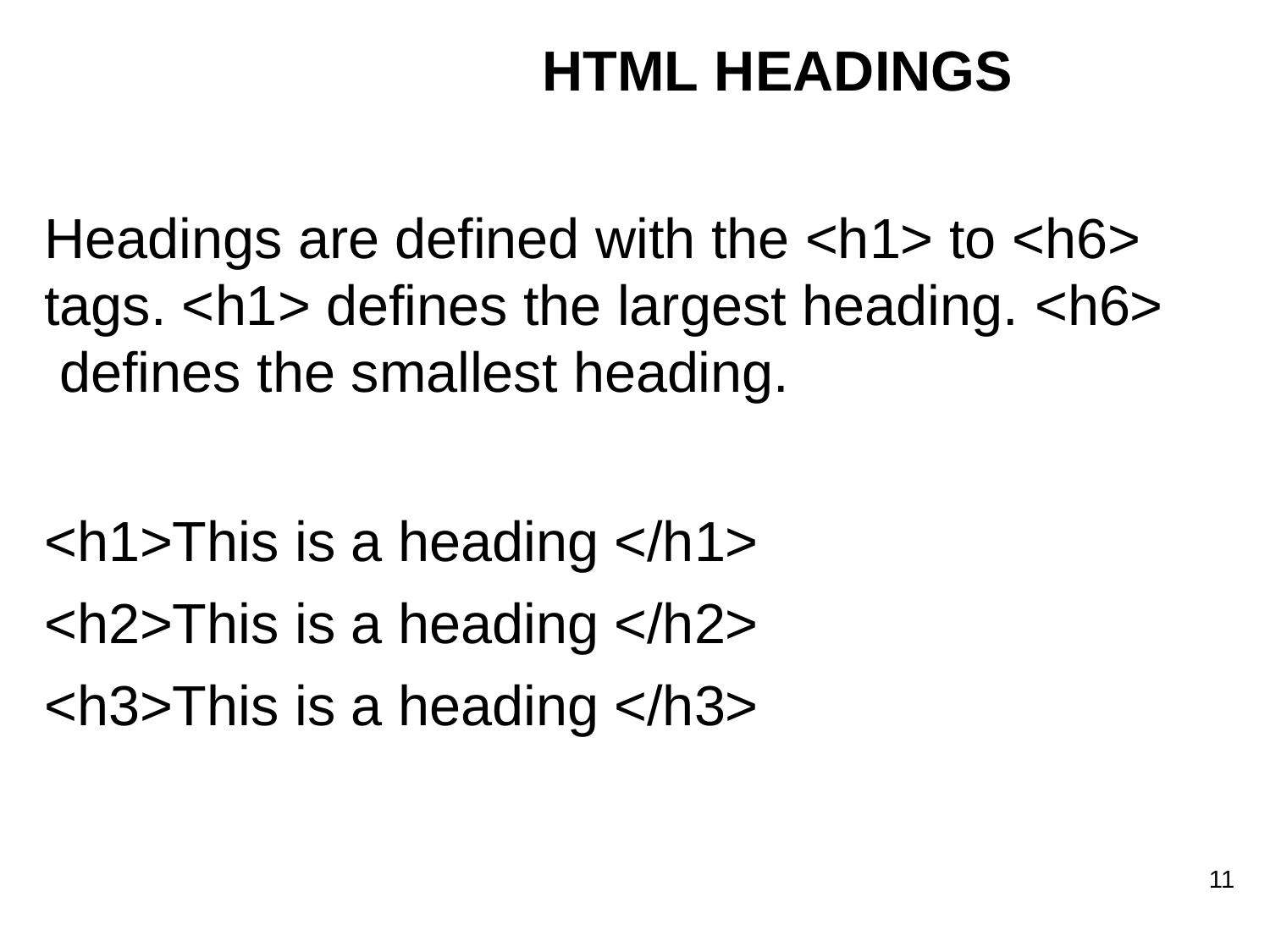

# HTML HEADINGS
Headings are defined with the <h1> to <h6>  tags. <h1> defines the largest heading. <h6>  defines the smallest heading.

<h1>This is a heading </h1>
<h2>This is a heading </h2>
<h3>This is a heading </h3>
11